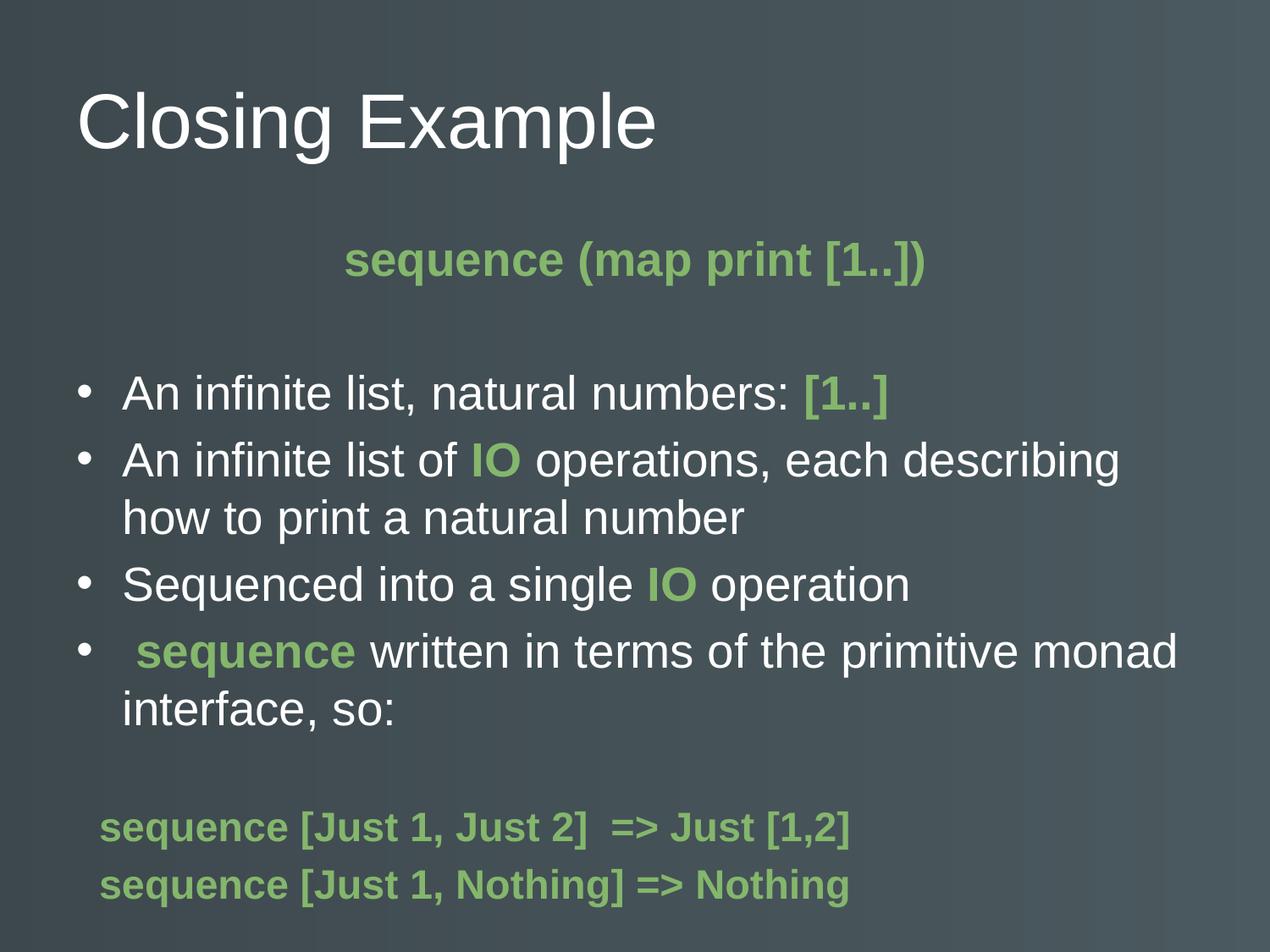

# Closing Example
sequence (map print [1..])

An infinite list, natural numbers: [1..]
An infinite list of IO operations, each describing how to print a natural number
Sequenced into a single IO operation
 sequence written in terms of the primitive monad interface, so:

  sequence [Just 1, Just 2]  => Just [1,2]
  sequence [Just 1, Nothing] => Nothing